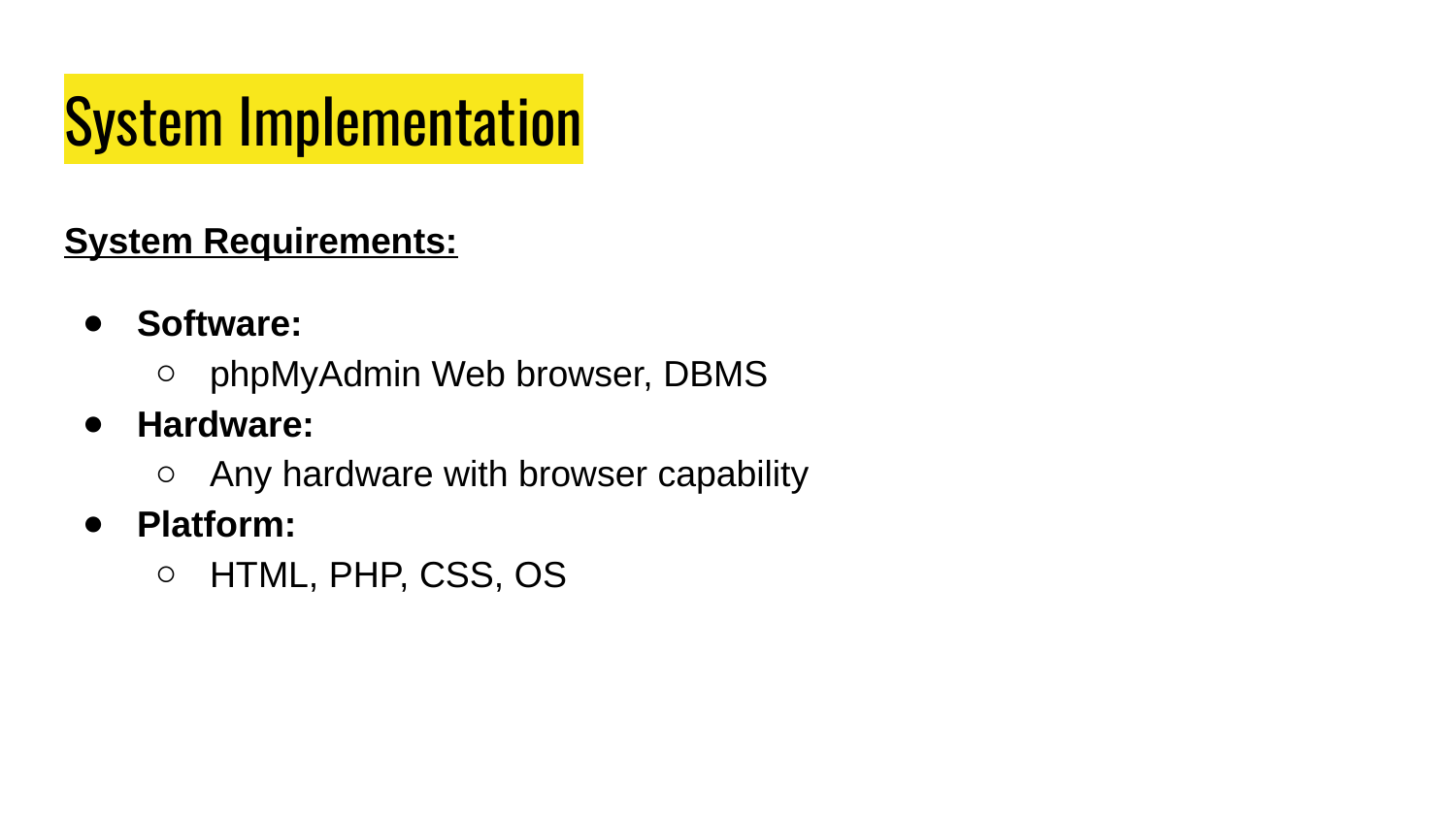

# System Implementation
System Requirements:
Software:
phpMyAdmin Web browser, DBMS
Hardware:
Any hardware with browser capability
Platform:
HTML, PHP, CSS, OS